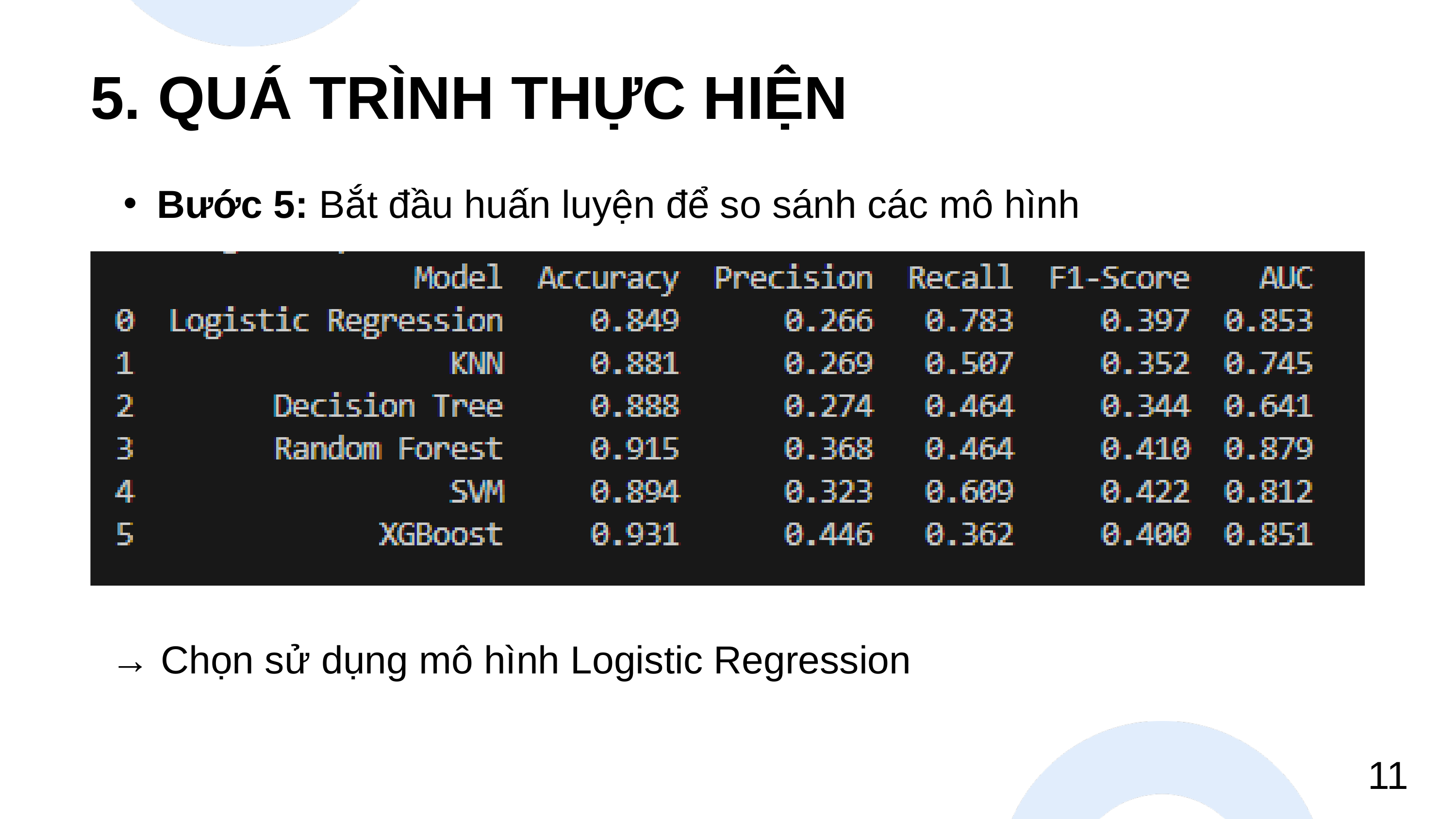

5. QUÁ TRÌNH THỰC HIỆN
Bước 5: Bắt đầu huấn luyện để so sánh các mô hình

→ Chọn sử dụng mô hình Logistic Regression

11